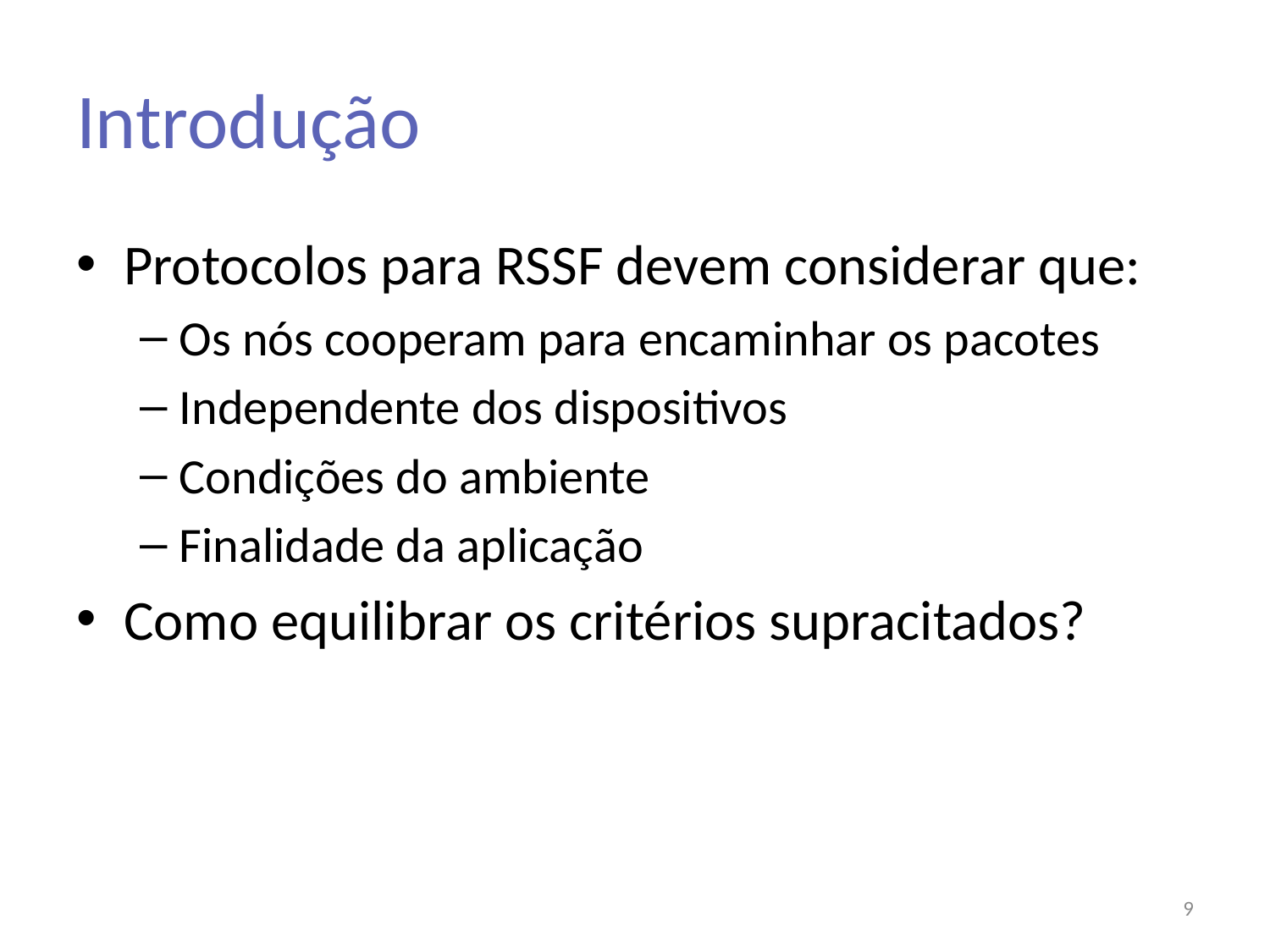

# Introdução
Protocolos para RSSF devem considerar que:
Os nós cooperam para encaminhar os pacotes
Independente dos dispositivos
Condições do ambiente
Finalidade da aplicação
Como equilibrar os critérios supracitados?

9